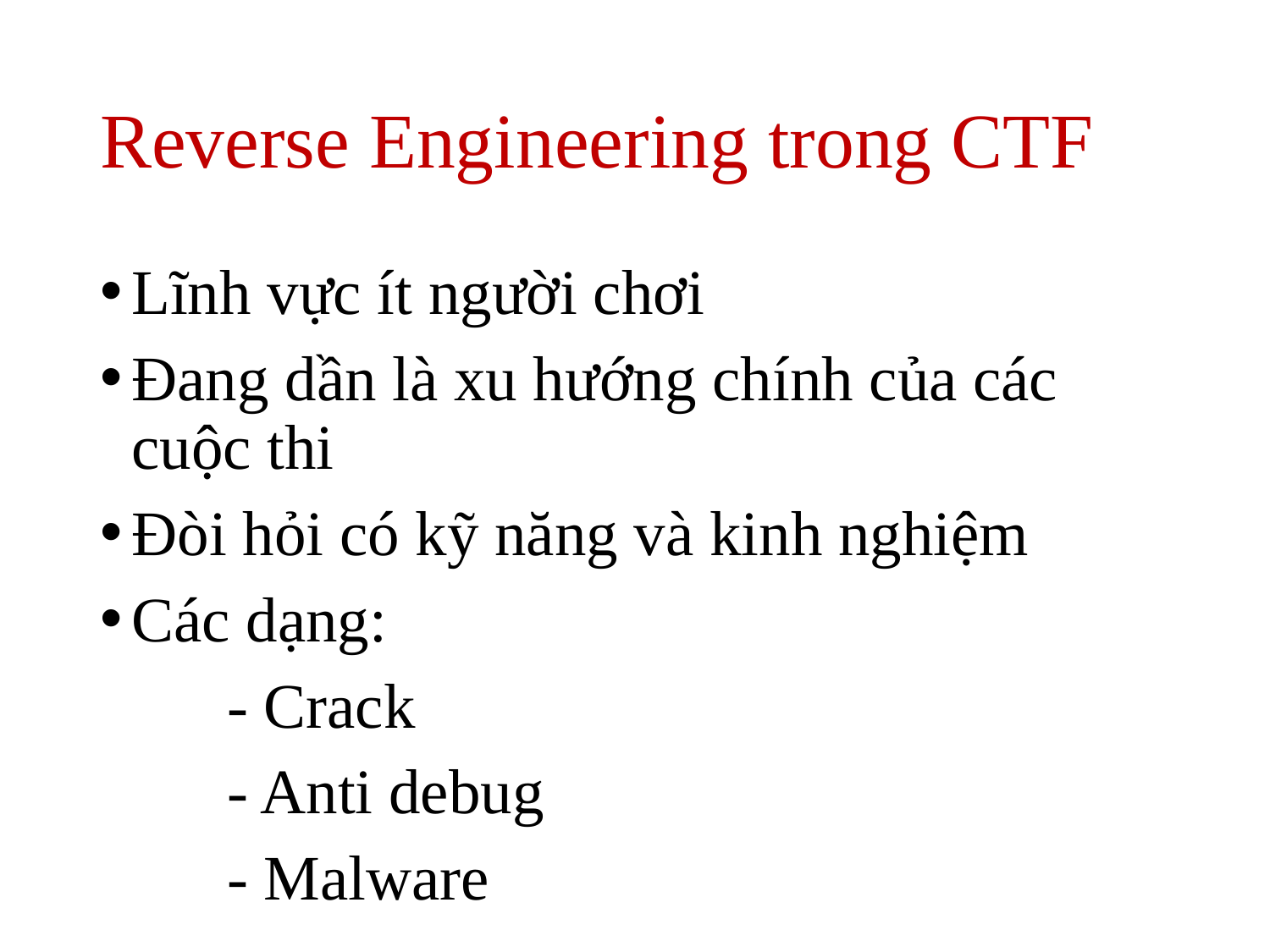

# Reverse Engineering trong CTF
Lĩnh vực ít người chơi
Đang dần là xu hướng chính của các cuộc thi
Đòi hỏi có kỹ năng và kinh nghiệm
Các dạng:
	- Crack
	- Anti debug
	- Malware